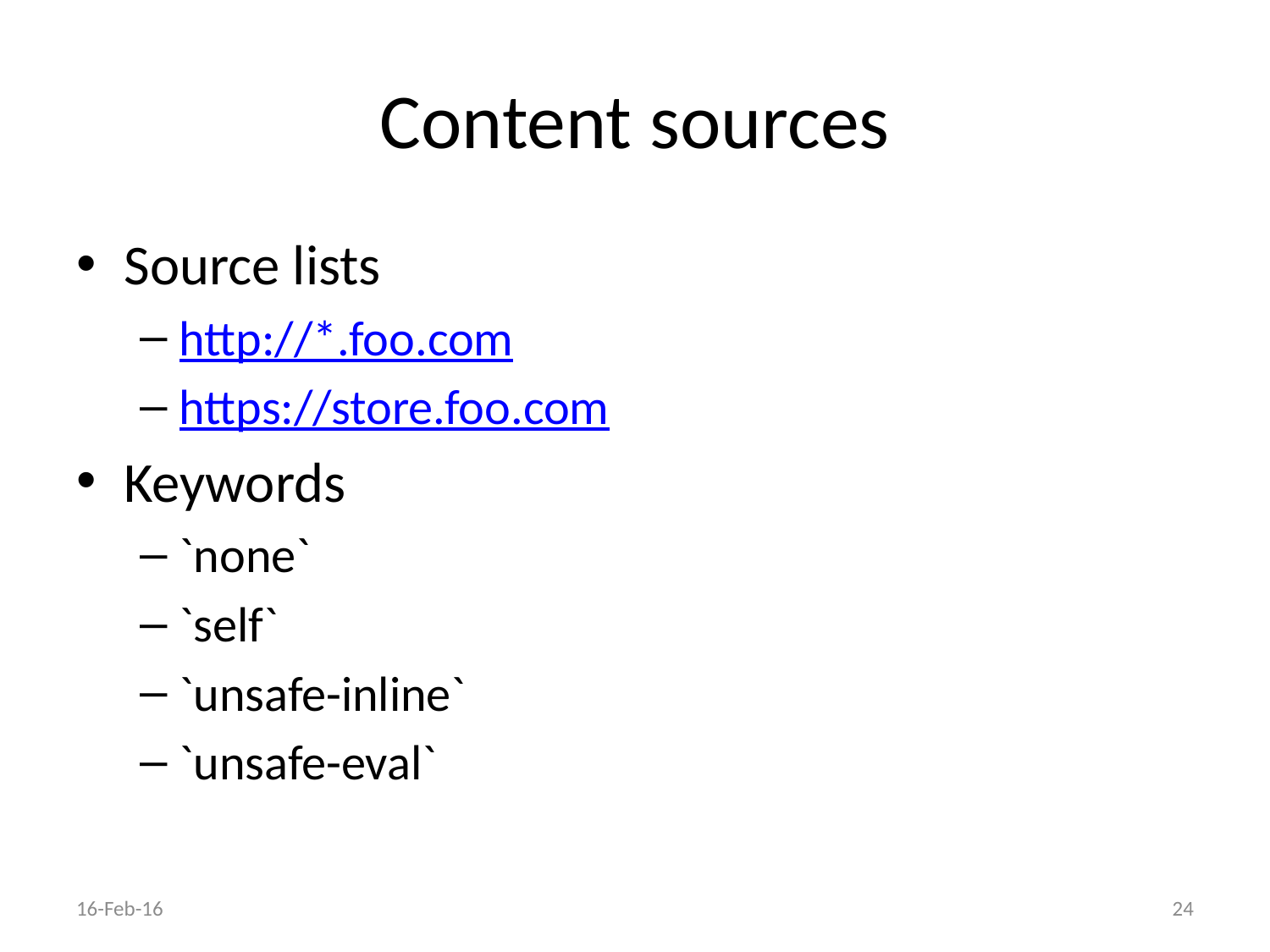

# Content sources
Source lists
http://*.foo.com
https://store.foo.com
Keywords
`none`
`self`
`unsafe-inline`
`unsafe-eval`
16-Feb-16
24